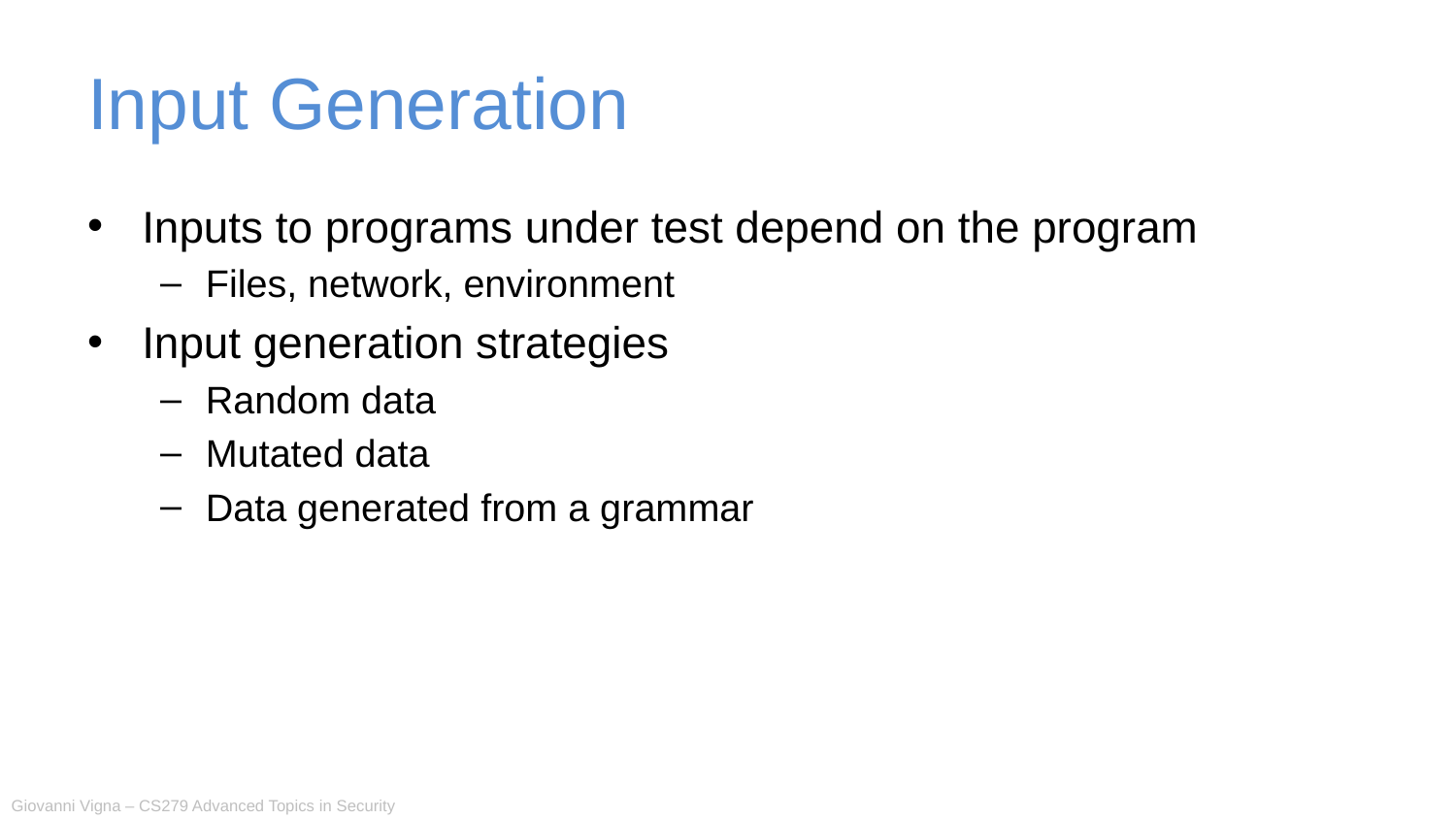

# Input Generation
Inputs to programs under test depend on the program
Files, network, environment
Input generation strategies
Random data
Mutated data
Data generated from a grammar